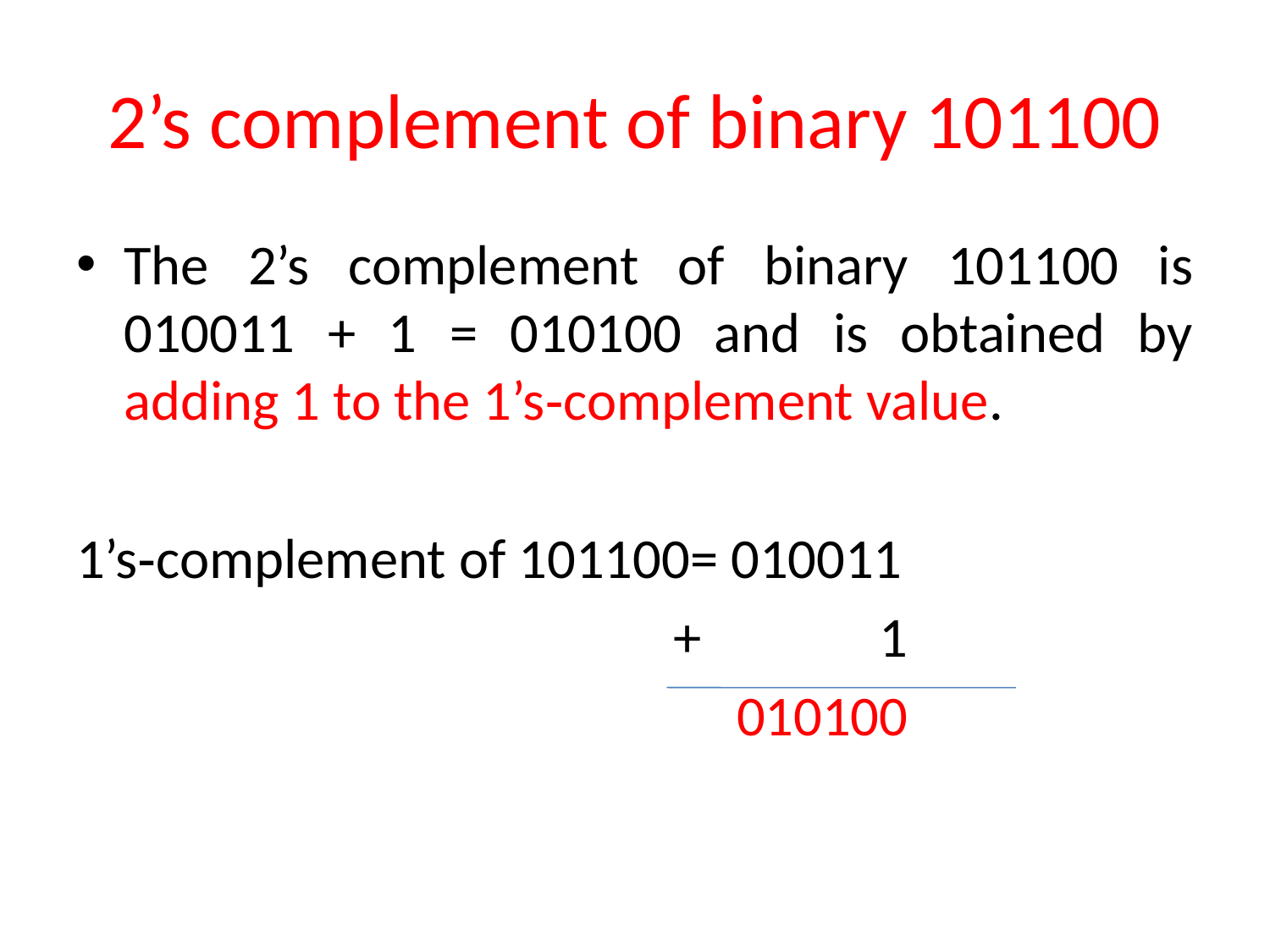

# 2’s complement of binary 101100
The 2’s complement of binary 101100 is 010011 + 1 = 010100 and is obtained by adding 1 to the 1’s‐complement value.

1’s‐complement of 101100= 010011
                                               +              1
                                                    010100